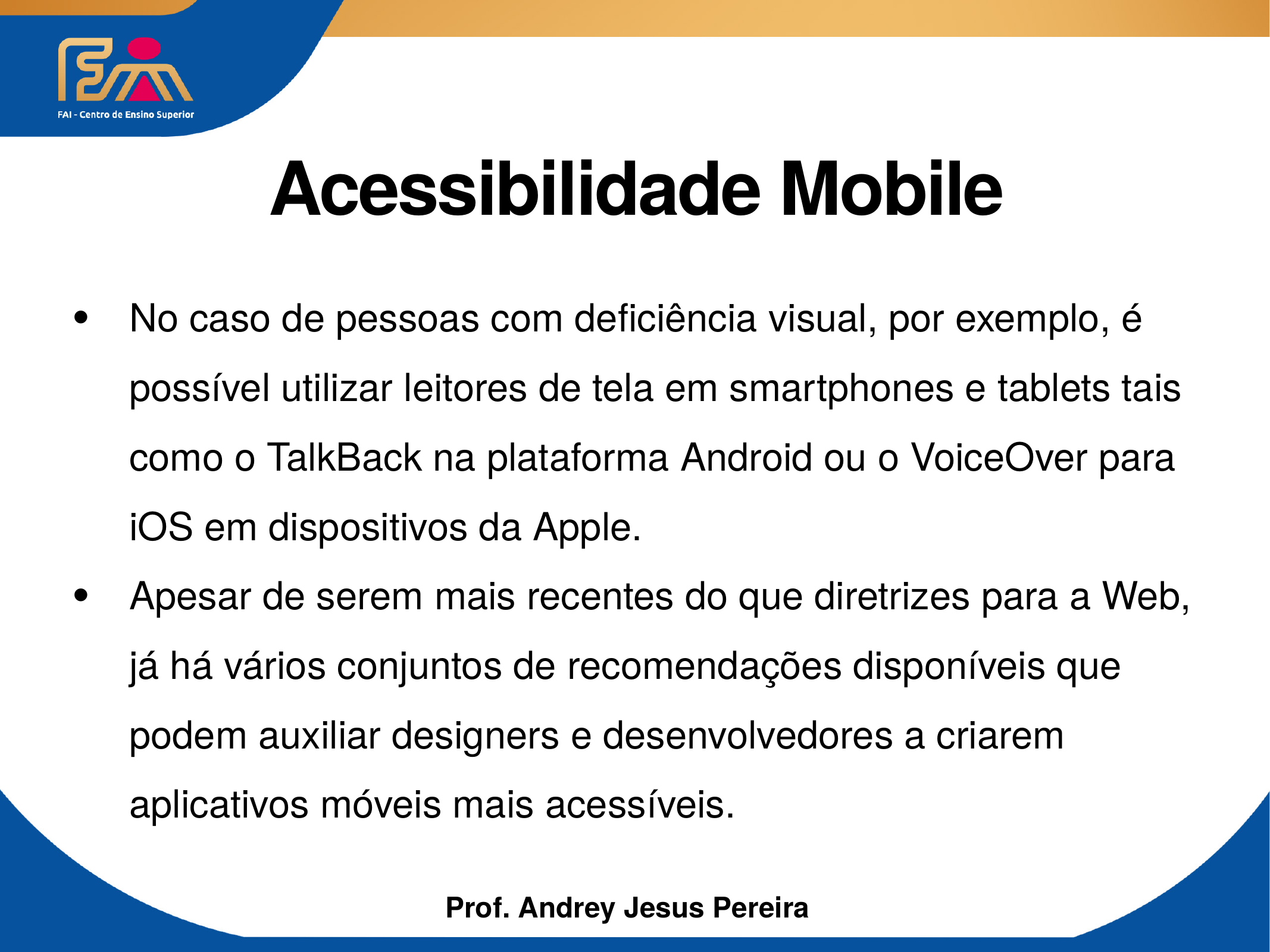

# Acessibilidade Mobile
No caso de pessoas com deficiência visual, por exemplo, é possível utilizar leitores de tela em smartphones e tablets tais como o TalkBack na plataforma Android ou o VoiceOver para iOS em dispositivos da Apple.
Apesar de serem mais recentes do que diretrizes para a Web, já há vários conjuntos de recomendações disponíveis que podem auxiliar designers e desenvolvedores a criarem aplicativos móveis mais acessíveis.
Prof. Andrey Jesus Pereira